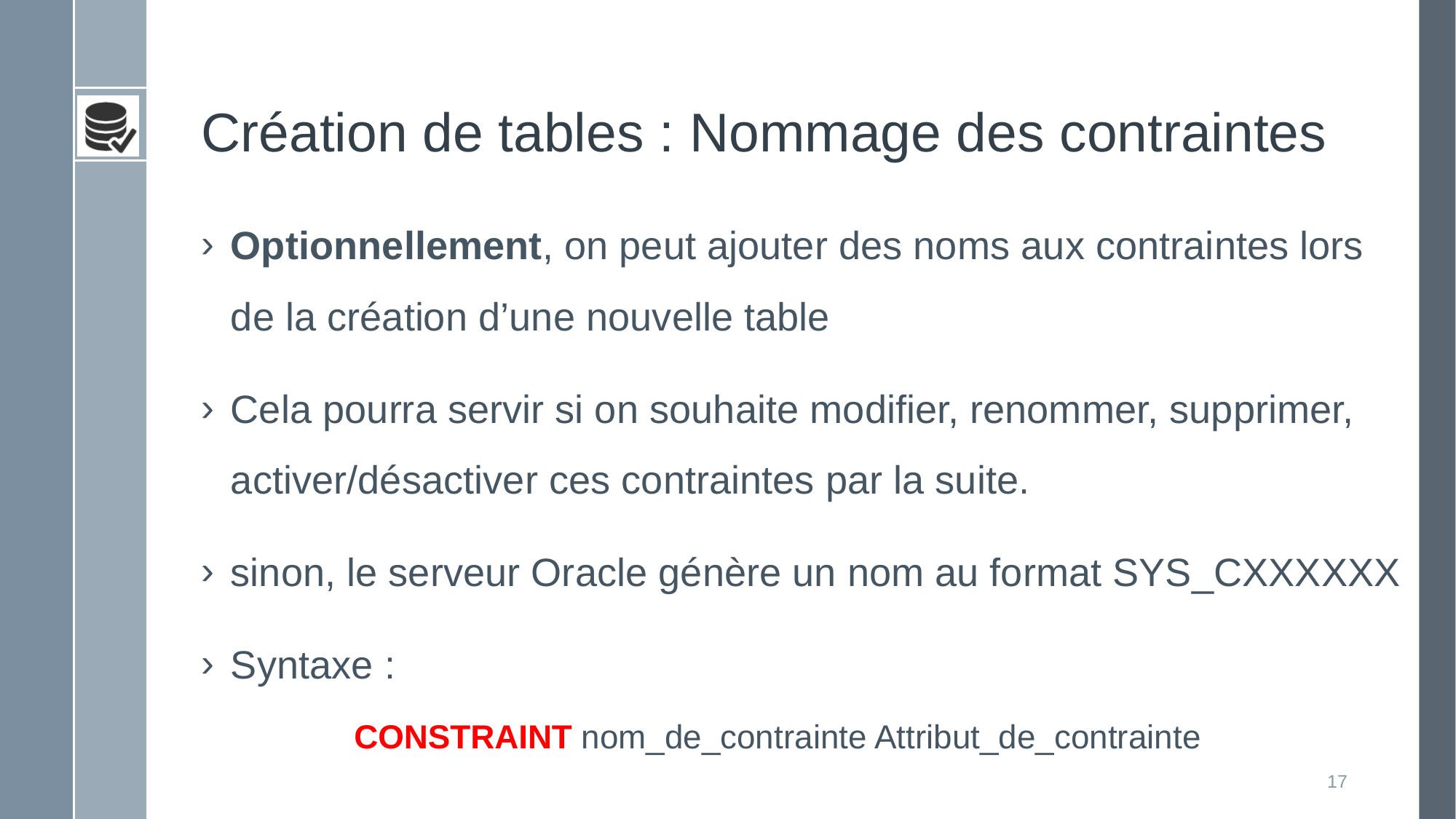

# Création de tables : Nommage des contraintes
Optionnellement, on peut ajouter des noms aux contraintes lors de la création d’une nouvelle table
Cela pourra servir si on souhaite modifier, renommer, supprimer, activer/désactiver ces contraintes par la suite.
sinon, le serveur Oracle génère un nom au format SYS_CXXXXXX
Syntaxe :
	CONSTRAINT nom_de_contrainte Attribut_de_contrainte
17